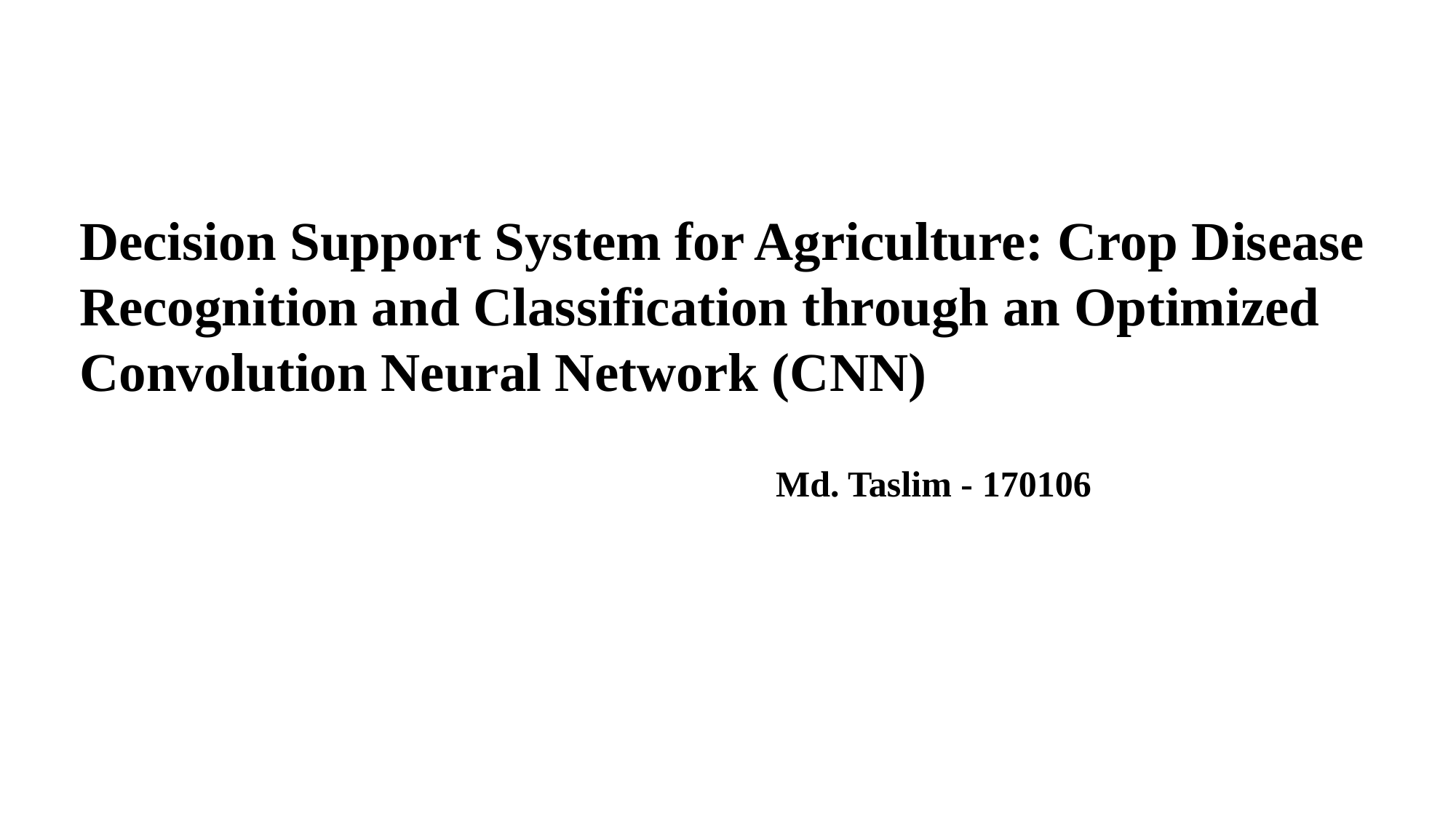

Decision Support System for Agriculture: Crop Disease Recognition and Classification through an Optimized Convolution Neural Network (CNN)
Md. Taslim - 170106